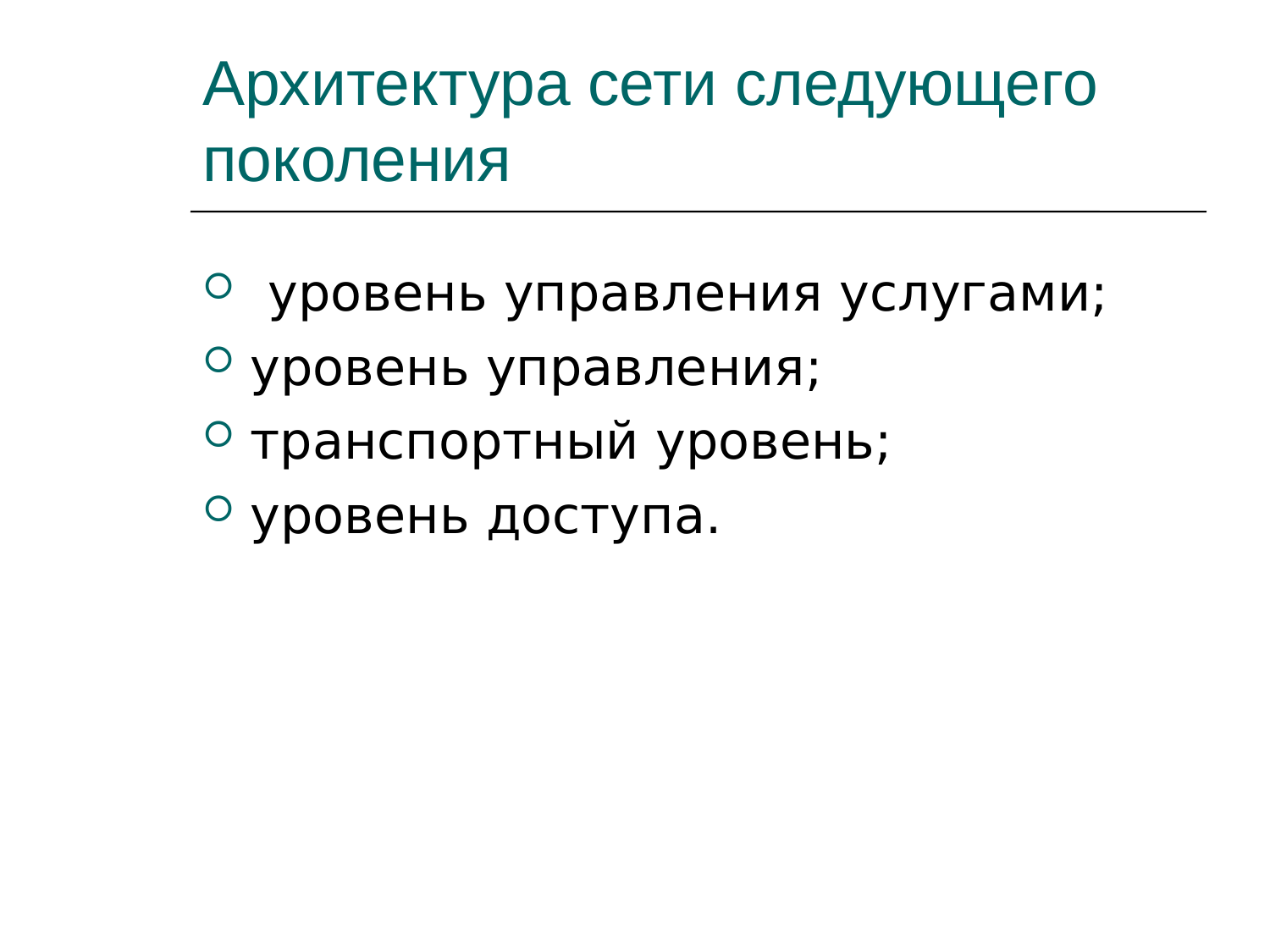

Архитектура сети следующего поколения
 уровень управления услугами;
уровень управления;
транспортный уровень;
уровень доступа.